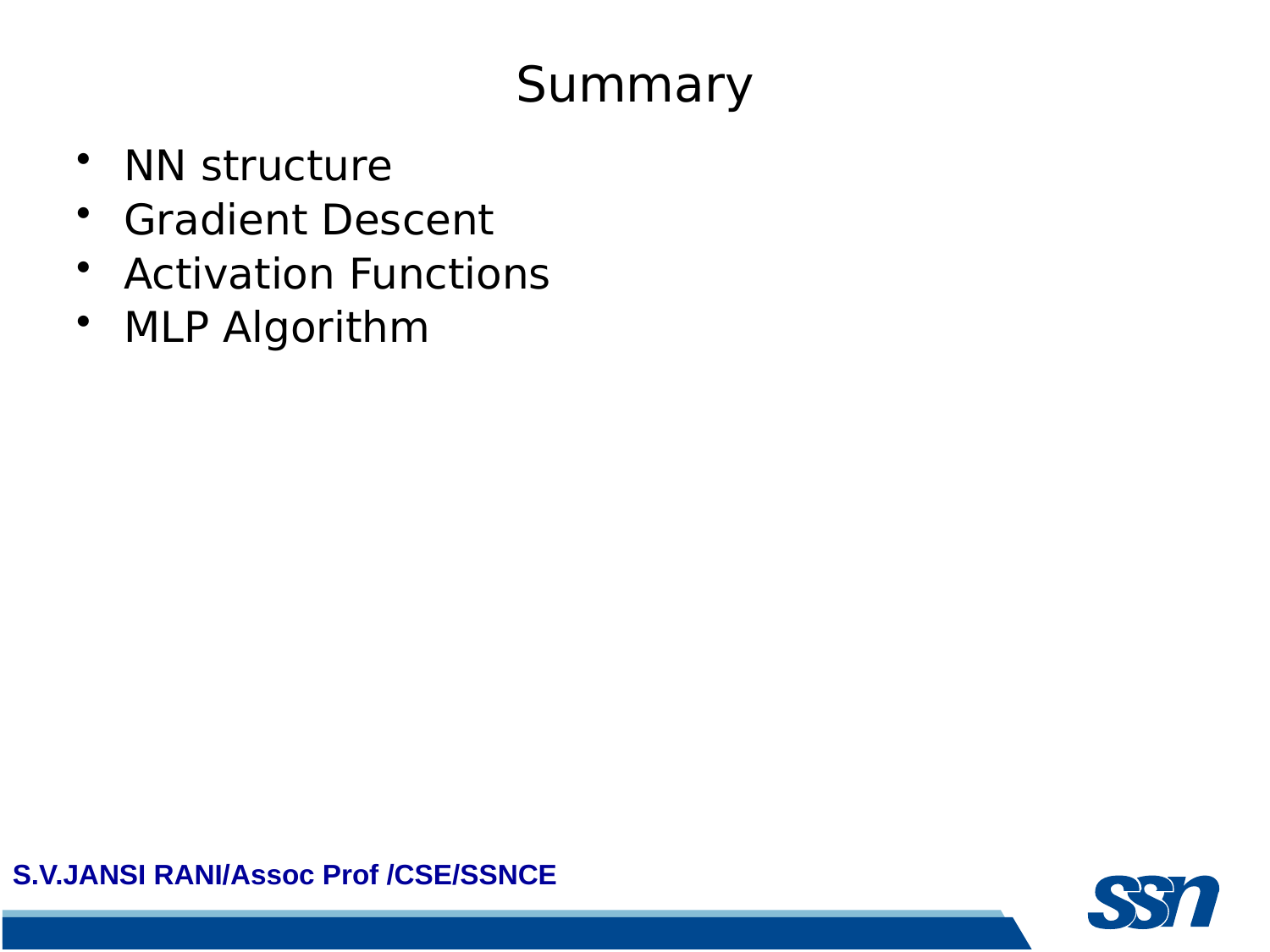

# Summary
NN structure
Gradient Descent
Activation Functions
MLP Algorithm